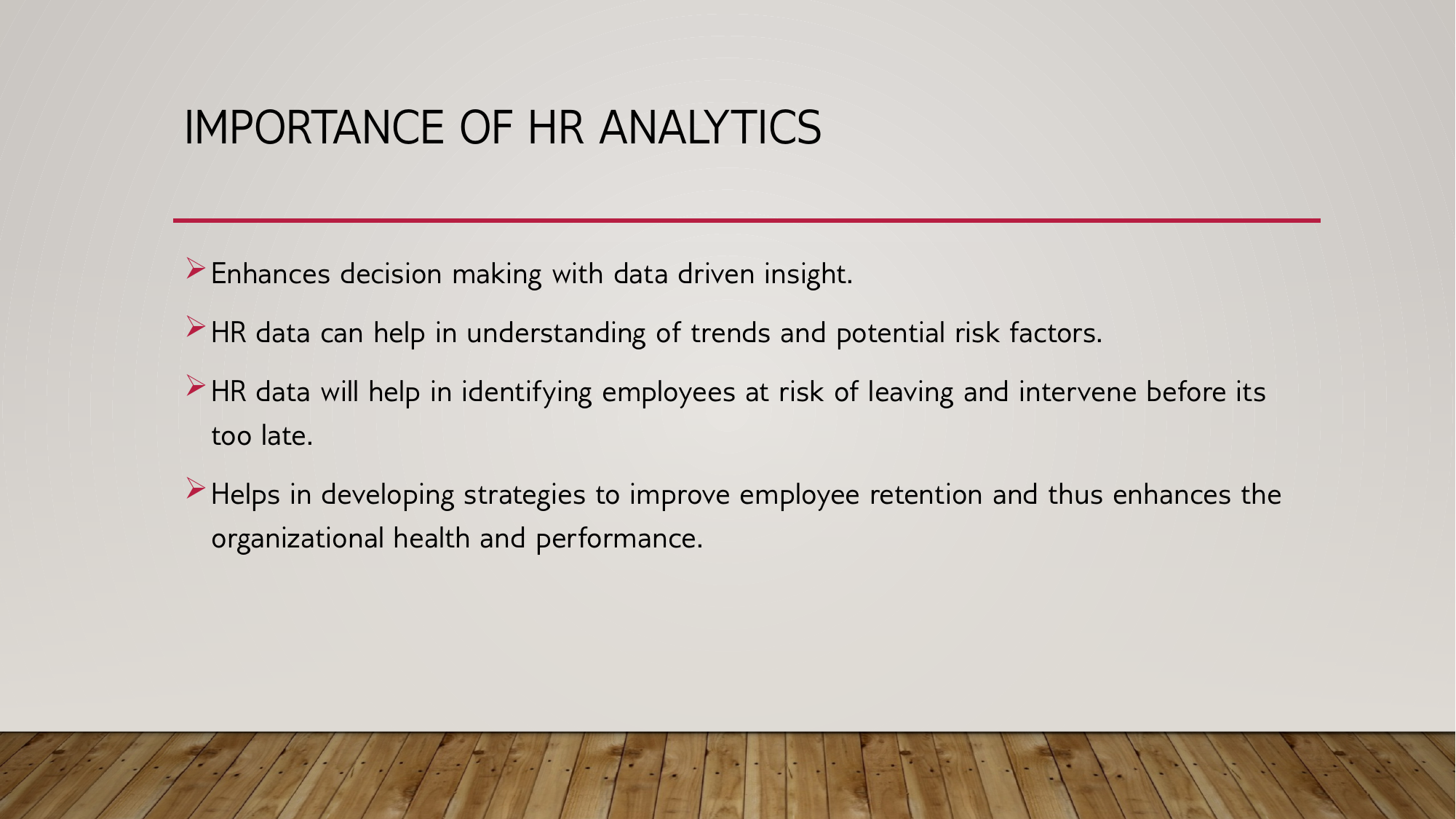

# Importance of Hr analytics
Enhances decision making with data driven insight.
HR data can help in understanding of trends and potential risk factors.
HR data will help in identifying employees at risk of leaving and intervene before its too late.
Helps in developing strategies to improve employee retention and thus enhances the organizational health and performance.